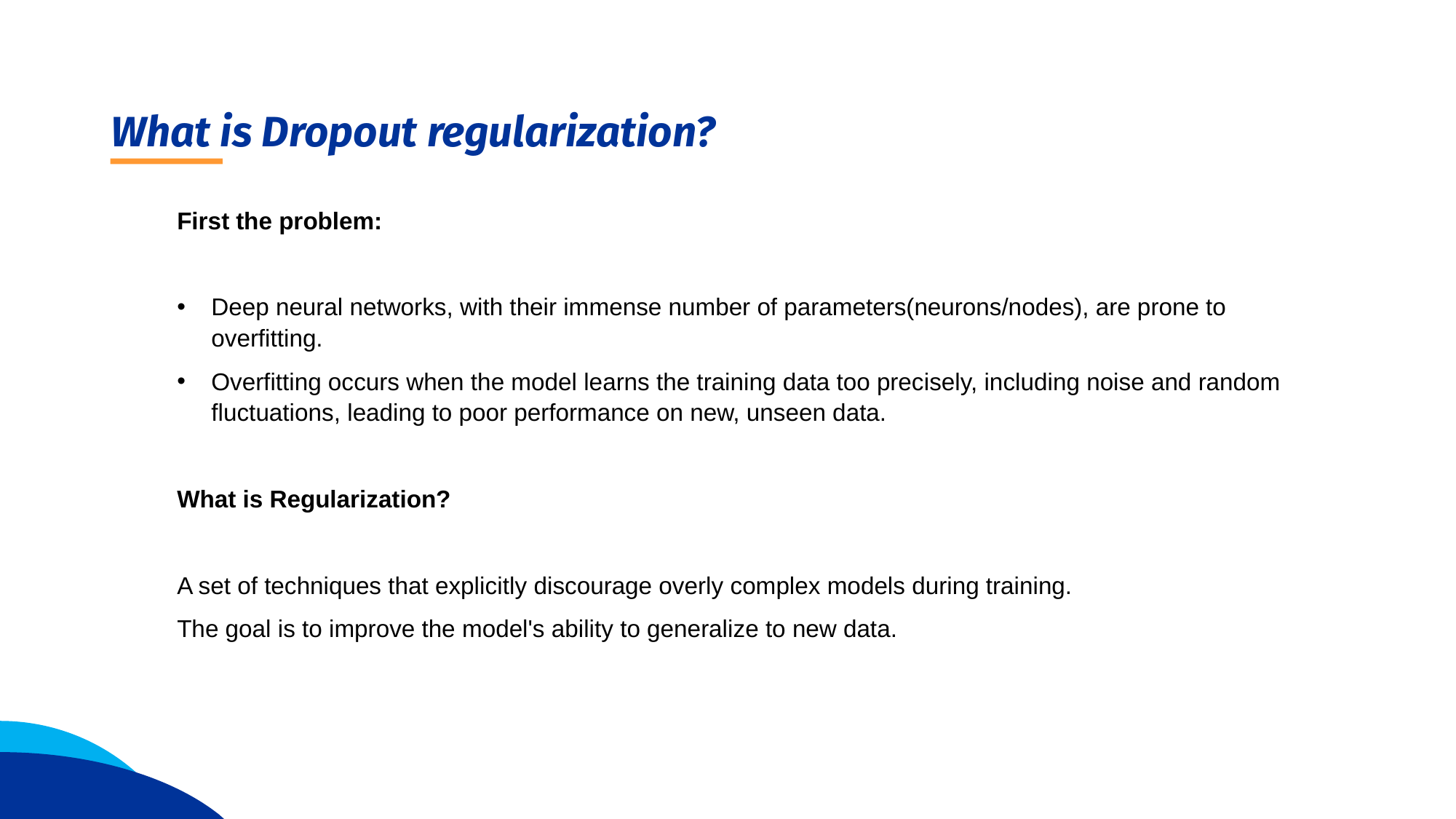

What is Dropout regularization?

First the problem:

Deep neural networks, with their immense number of parameters(neurons/nodes), are prone to overfitting.
Overfitting occurs when the model learns the training data too precisely, including noise and random fluctuations, leading to poor performance on new, unseen data.

What is Regularization?

A set of techniques that explicitly discourage overly complex models during training.
The goal is to improve the model's ability to generalize to new data.